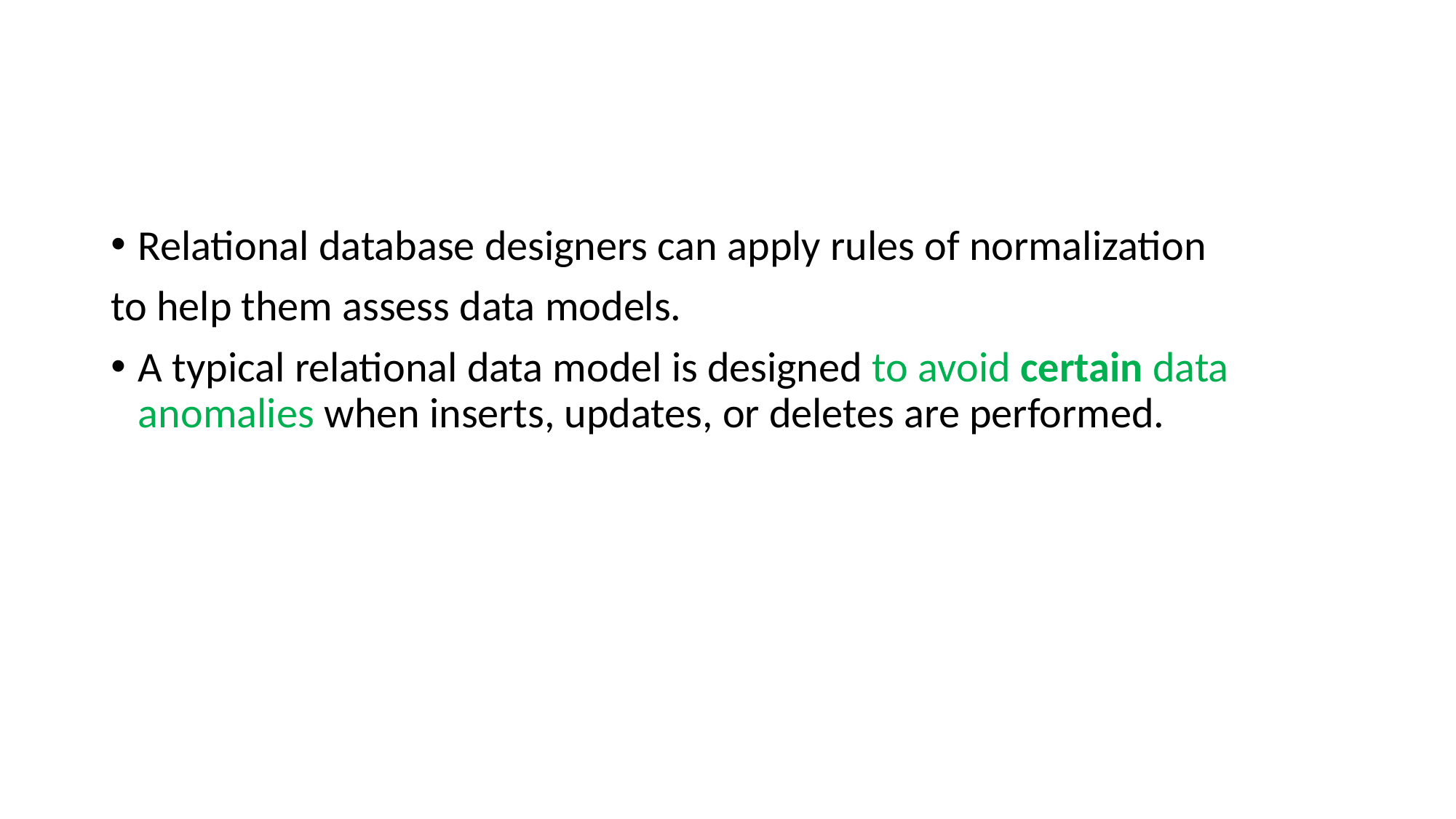

#
Relational database designers can apply rules of normalization
to help them assess data models.
A typical relational data model is designed to avoid certain data anomalies when inserts, updates, or deletes are performed.